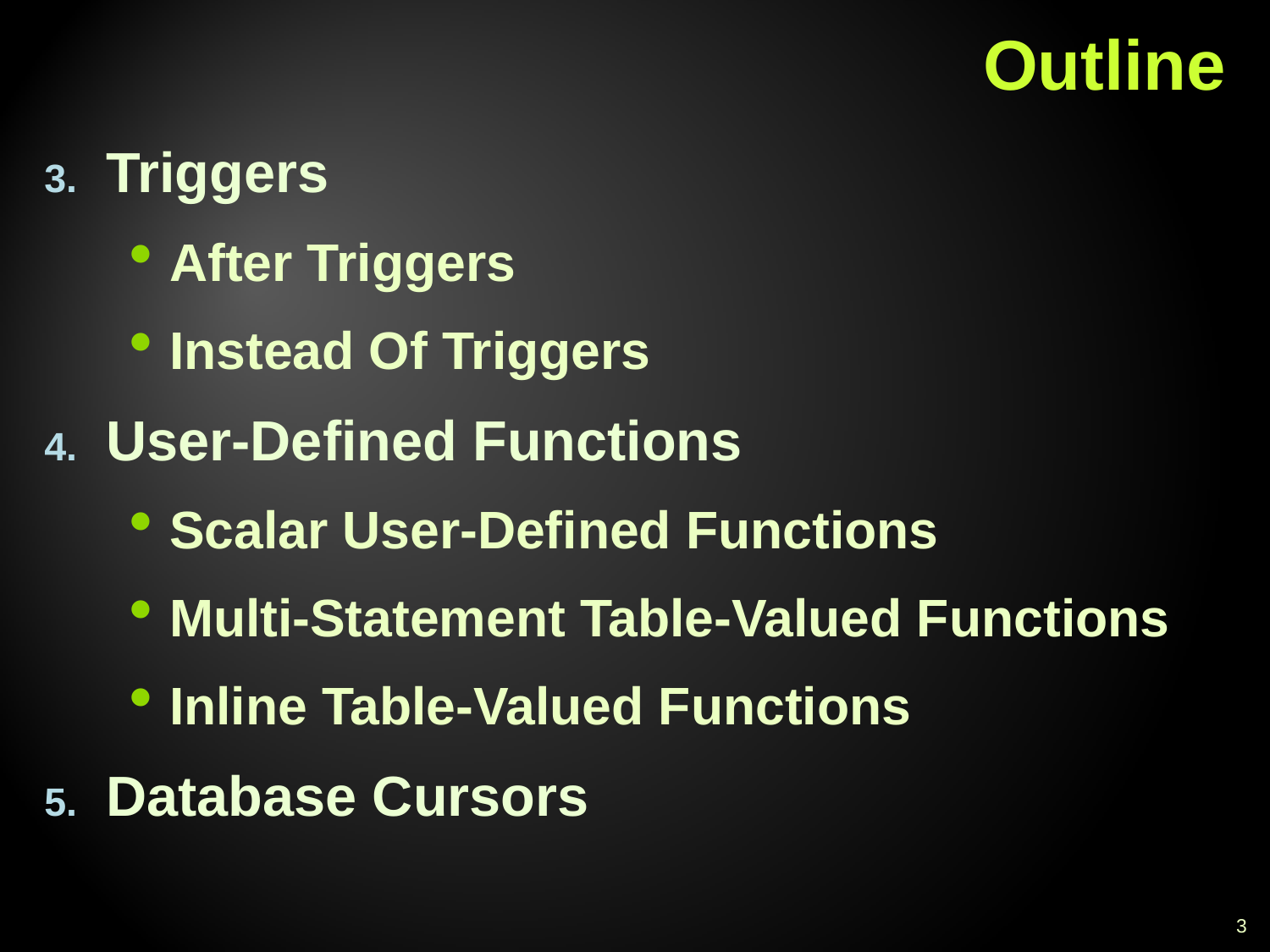

# Outline
Triggers
After Triggers
Instead Of Triggers
User-Defined Functions
Scalar User-Defined Functions
Multi-Statement Table-Valued Functions
Inline Table-Valued Functions
Database Cursors

3